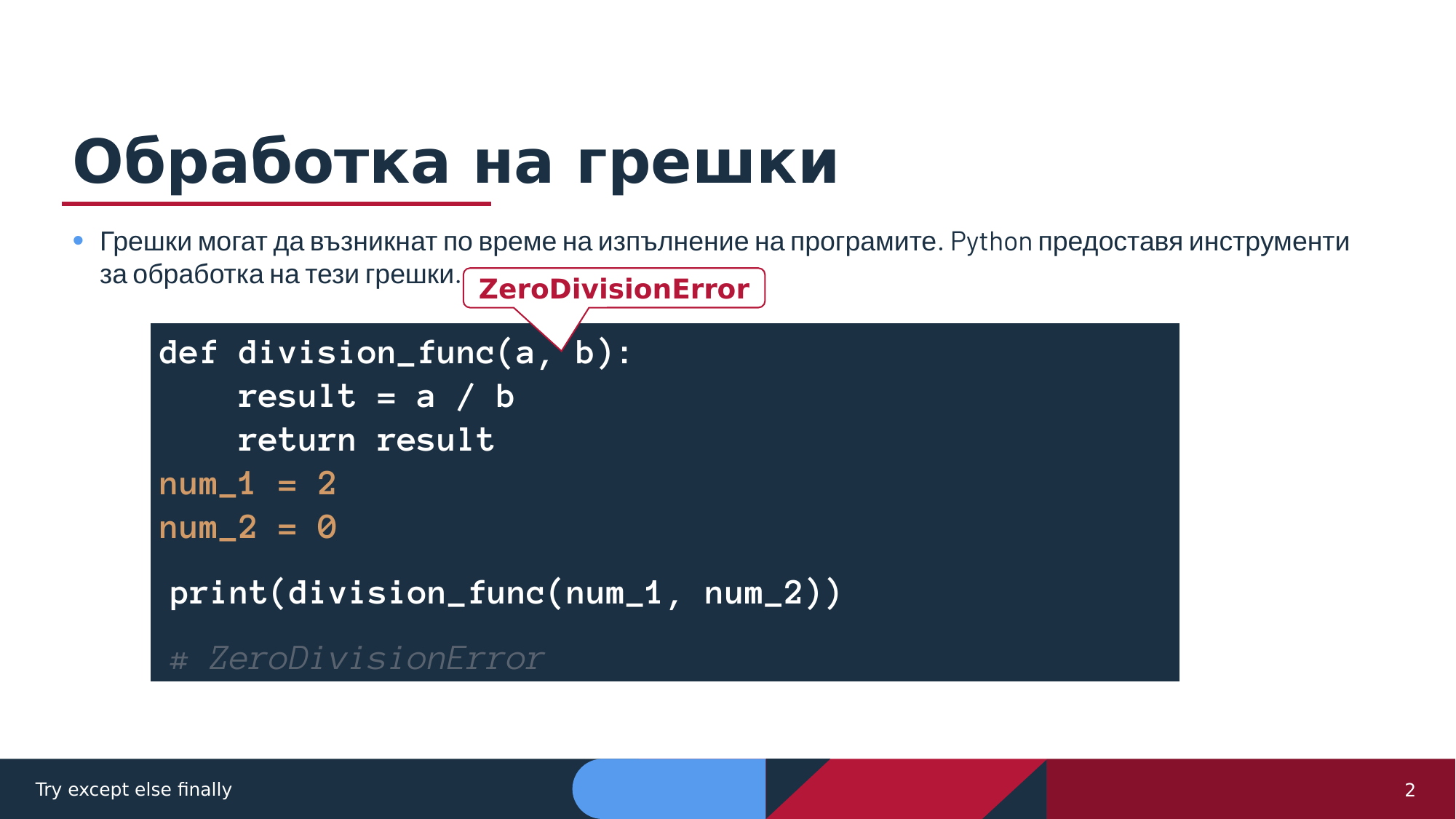

# Обработка на грешки
Грешки могат да възникнат по време на изпълнение на програмите. Python предоставя инструменти за обработка на тези грешки.
ZeroDivisionError
def division_func(a, b):
    result = a / b
    return result
num_1 = 2
num_2 = 0
print(division_func(num_1, num_2))
# ZeroDivisionError
Try except else finally
2